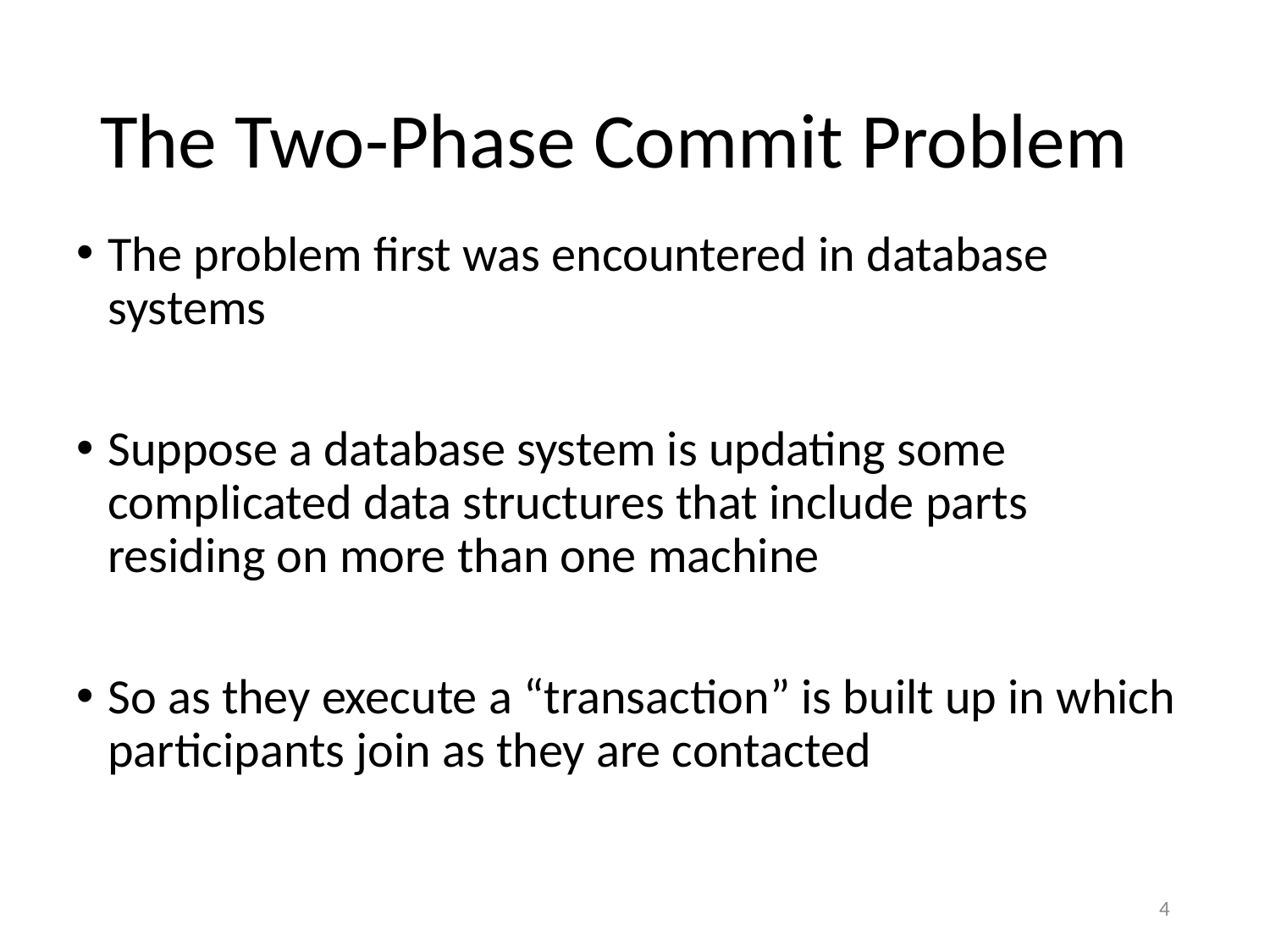

# The Two-Phase Commit Problem
The problem first was encountered in database systems

Suppose a database system is updating some complicated data structures that include parts residing on more than one machine

So as they execute a “transaction” is built up in which participants join as they are contacted
4